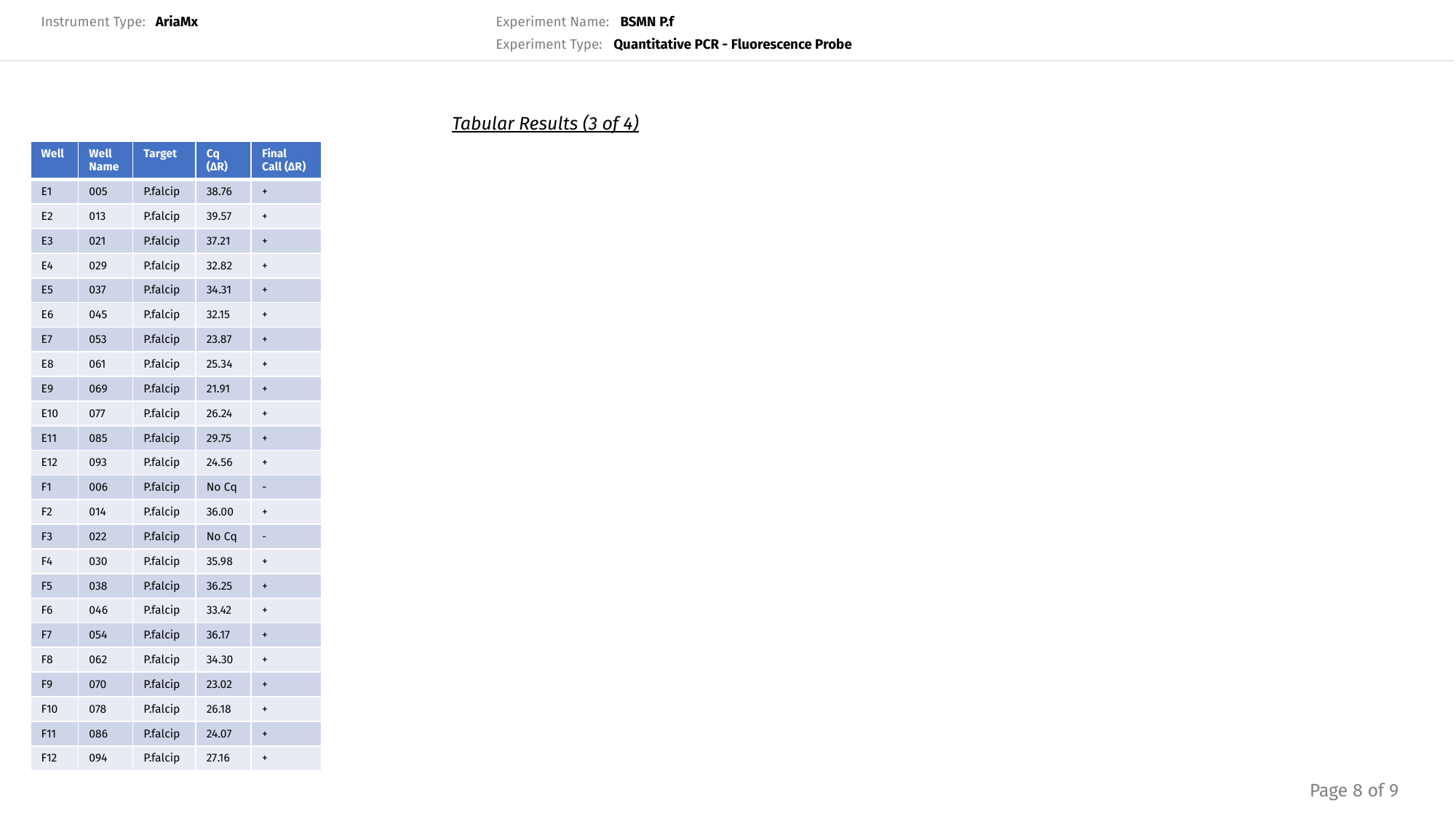

Tabular Results (3 of 4)
| Well | Well Name | Target | Cq (∆R) | Final Call (∆R) |
| --- | --- | --- | --- | --- |
| E1 | 005 | P.falcip | 38.76 | + |
| E2 | 013 | P.falcip | 39.57 | + |
| E3 | 021 | P.falcip | 37.21 | + |
| E4 | 029 | P.falcip | 32.82 | + |
| E5 | 037 | P.falcip | 34.31 | + |
| E6 | 045 | P.falcip | 32.15 | + |
| E7 | 053 | P.falcip | 23.87 | + |
| E8 | 061 | P.falcip | 25.34 | + |
| E9 | 069 | P.falcip | 21.91 | + |
| E10 | 077 | P.falcip | 26.24 | + |
| E11 | 085 | P.falcip | 29.75 | + |
| E12 | 093 | P.falcip | 24.56 | + |
| F1 | 006 | P.falcip | No Cq | - |
| F2 | 014 | P.falcip | 36.00 | + |
| F3 | 022 | P.falcip | No Cq | - |
| F4 | 030 | P.falcip | 35.98 | + |
| F5 | 038 | P.falcip | 36.25 | + |
| F6 | 046 | P.falcip | 33.42 | + |
| F7 | 054 | P.falcip | 36.17 | + |
| F8 | 062 | P.falcip | 34.30 | + |
| F9 | 070 | P.falcip | 23.02 | + |
| F10 | 078 | P.falcip | 26.18 | + |
| F11 | 086 | P.falcip | 24.07 | + |
| F12 | 094 | P.falcip | 27.16 | + |
Page 8 of 9